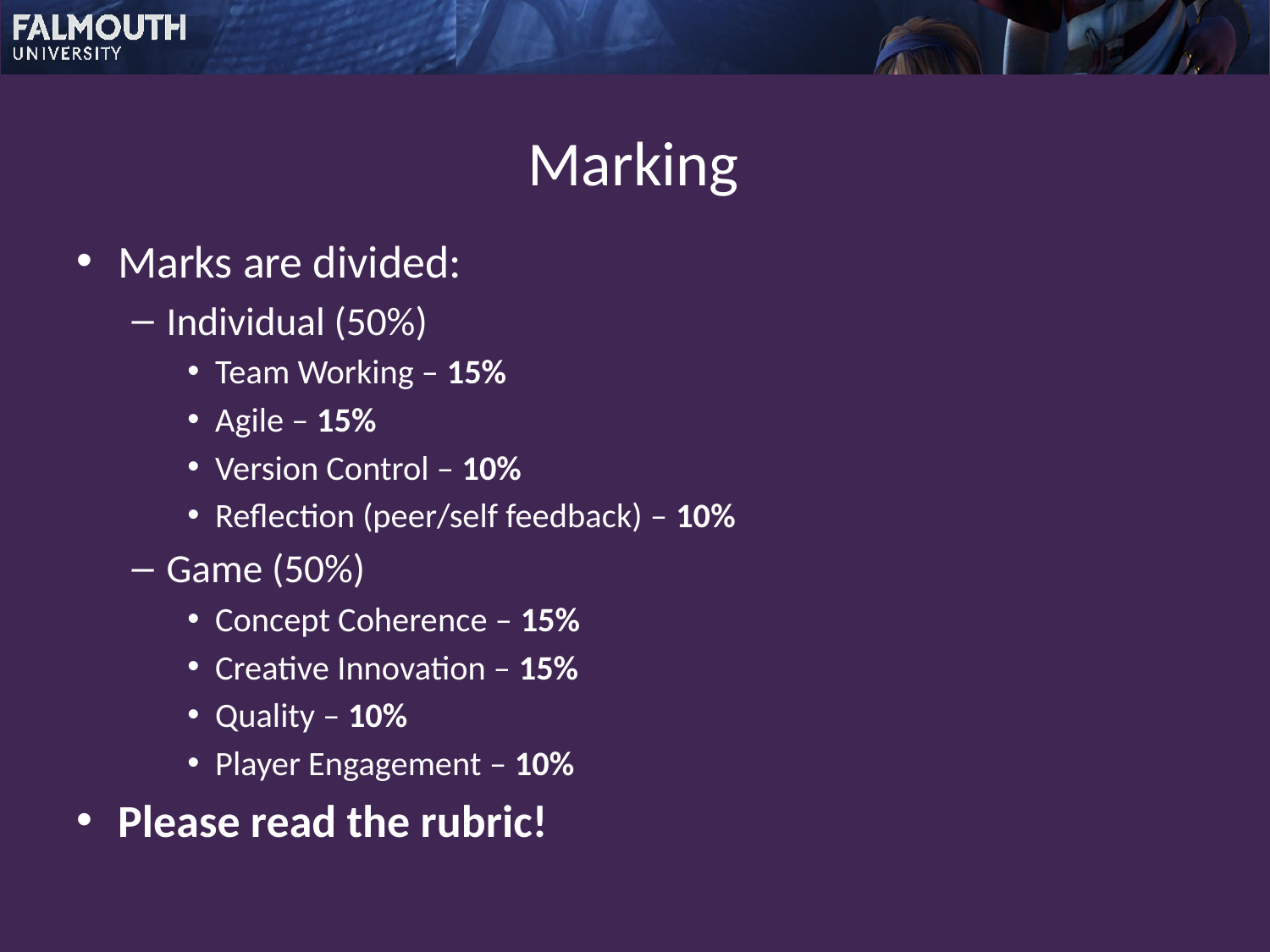

# Marking
Marks are divided:
Individual (50%)
Team Working – 15%
Agile – 15%
Version Control – 10%
Reflection (peer/self feedback) – 10%
Game (50%)
Concept Coherence – 15%
Creative Innovation – 15%
Quality – 10%
Player Engagement – 10%
Please read the rubric!